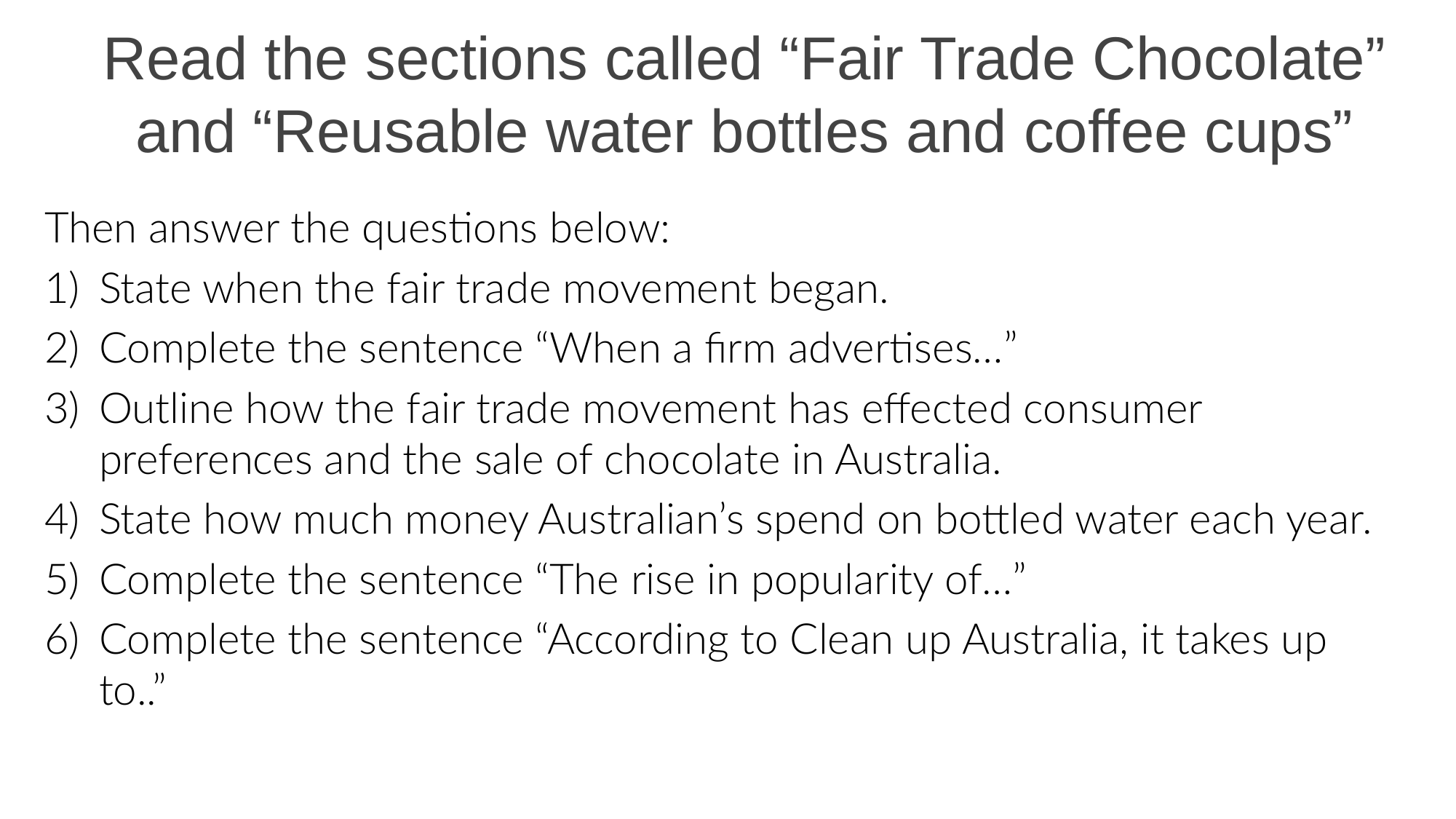

# Read the sections called “Fair Trade Chocolate” and “Reusable water bottles and coffee cups”
Then answer the questions below:
State when the fair trade movement began.
Complete the sentence “When a firm advertises…”
Outline how the fair trade movement has effected consumer preferences and the sale of chocolate in Australia.
State how much money Australian’s spend on bottled water each year.
Complete the sentence “The rise in popularity of…”
Complete the sentence “According to Clean up Australia, it takes up to..”